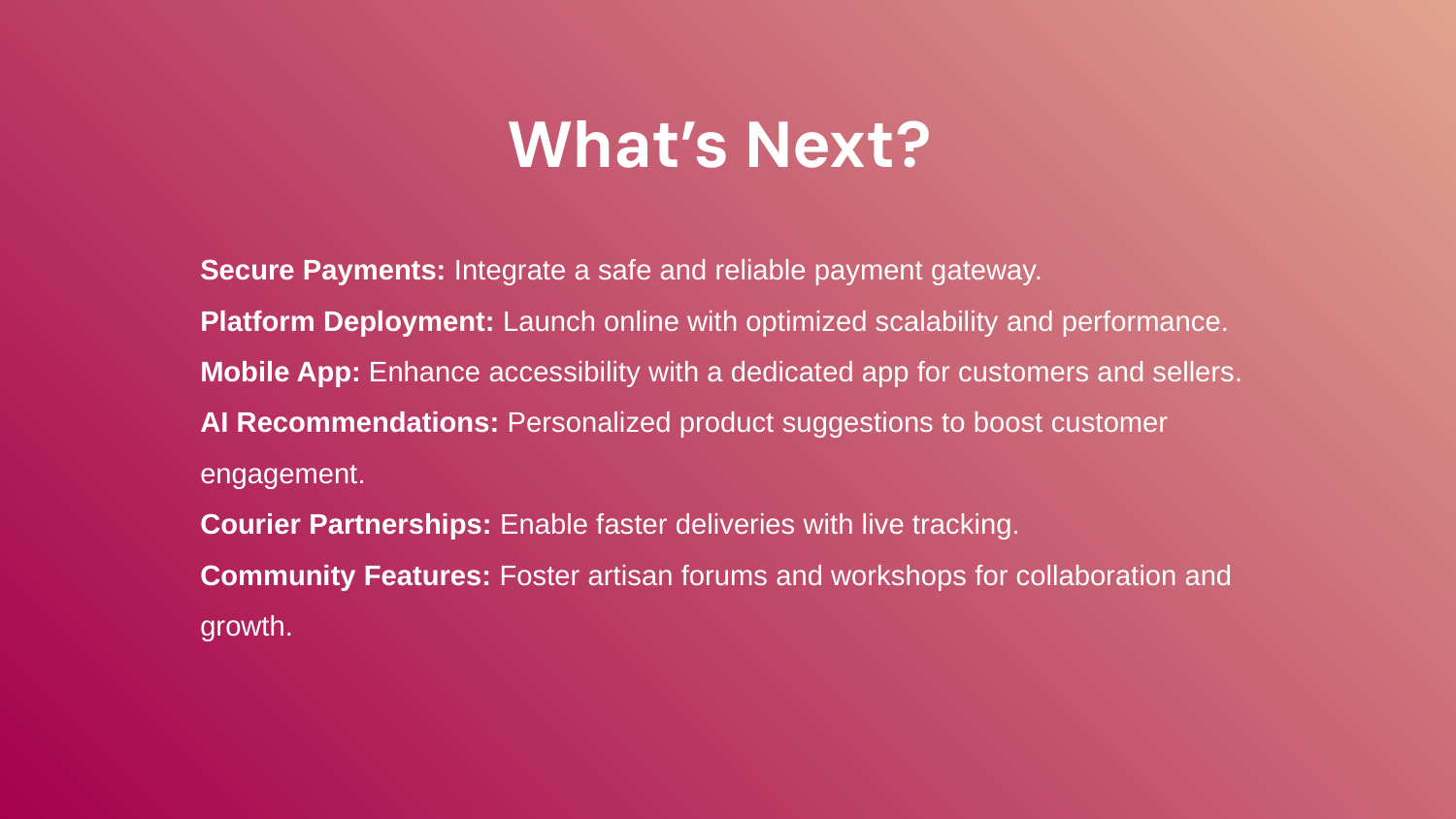

# What’s Next?
Secure Payments: Integrate a safe and reliable payment gateway.
Platform Deployment: Launch online with optimized scalability and performance.
Mobile App: Enhance accessibility with a dedicated app for customers and sellers.
AI Recommendations: Personalized product suggestions to boost customer engagement.
Courier Partnerships: Enable faster deliveries with live tracking.
Community Features: Foster artisan forums and workshops for collaboration and growth.